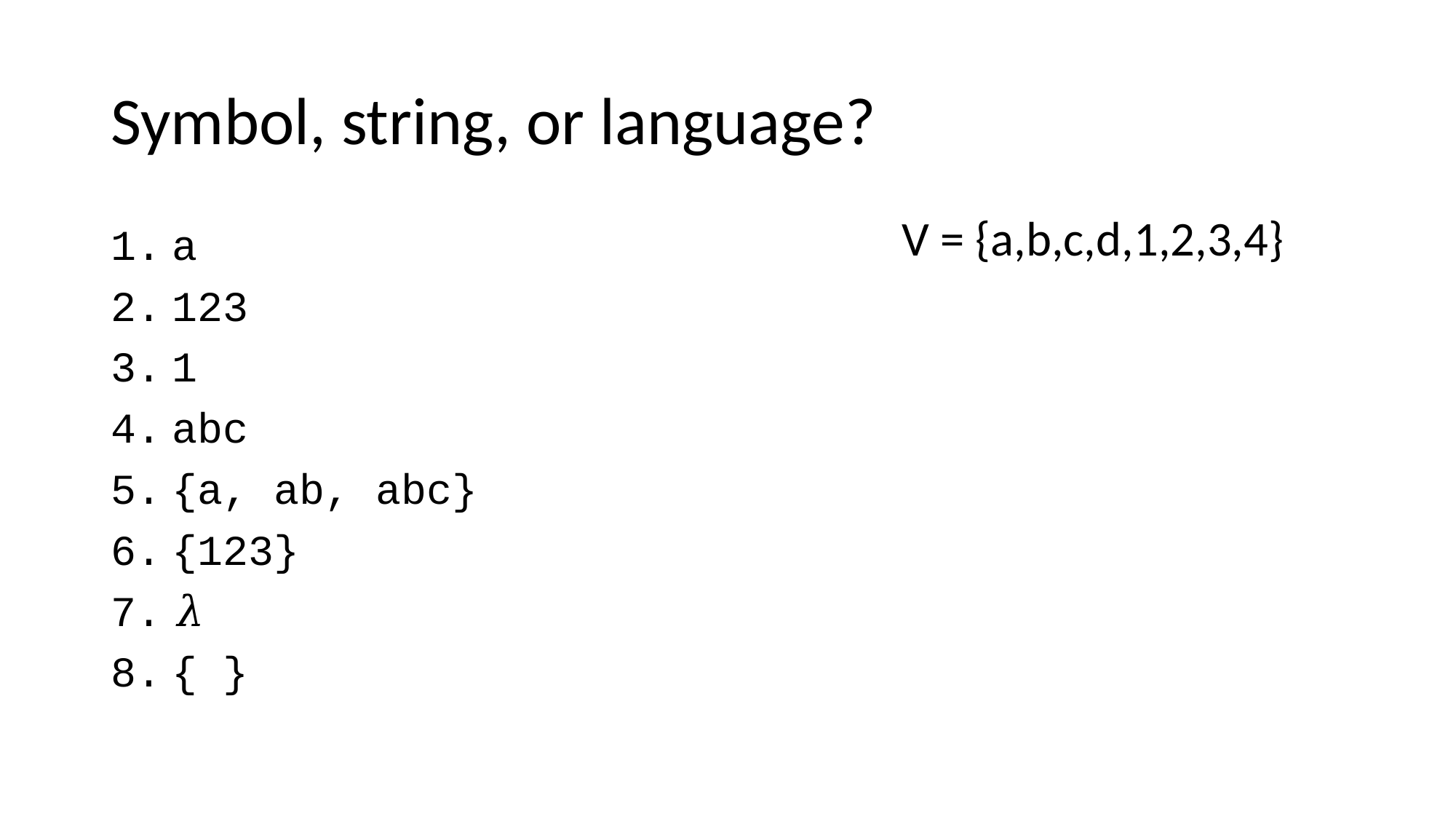

# Symbol, string, or language?
V = {a,b,c,d,1,2,3,4}
a
123
1
abc
{a, ab, abc}
{123}
𝜆
{ }